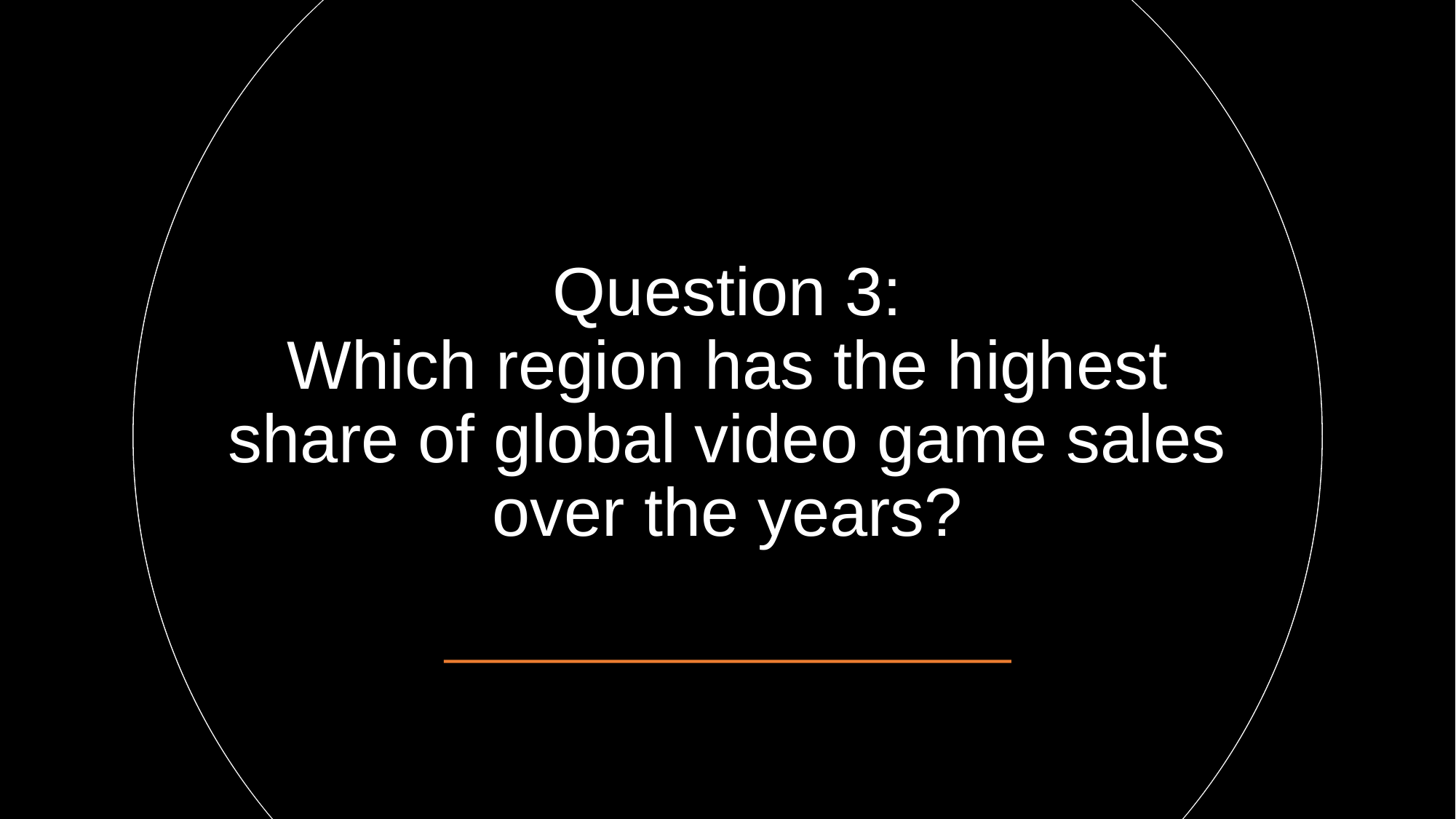

# Question 3: Which region has the highest share of global video game sales over the years?